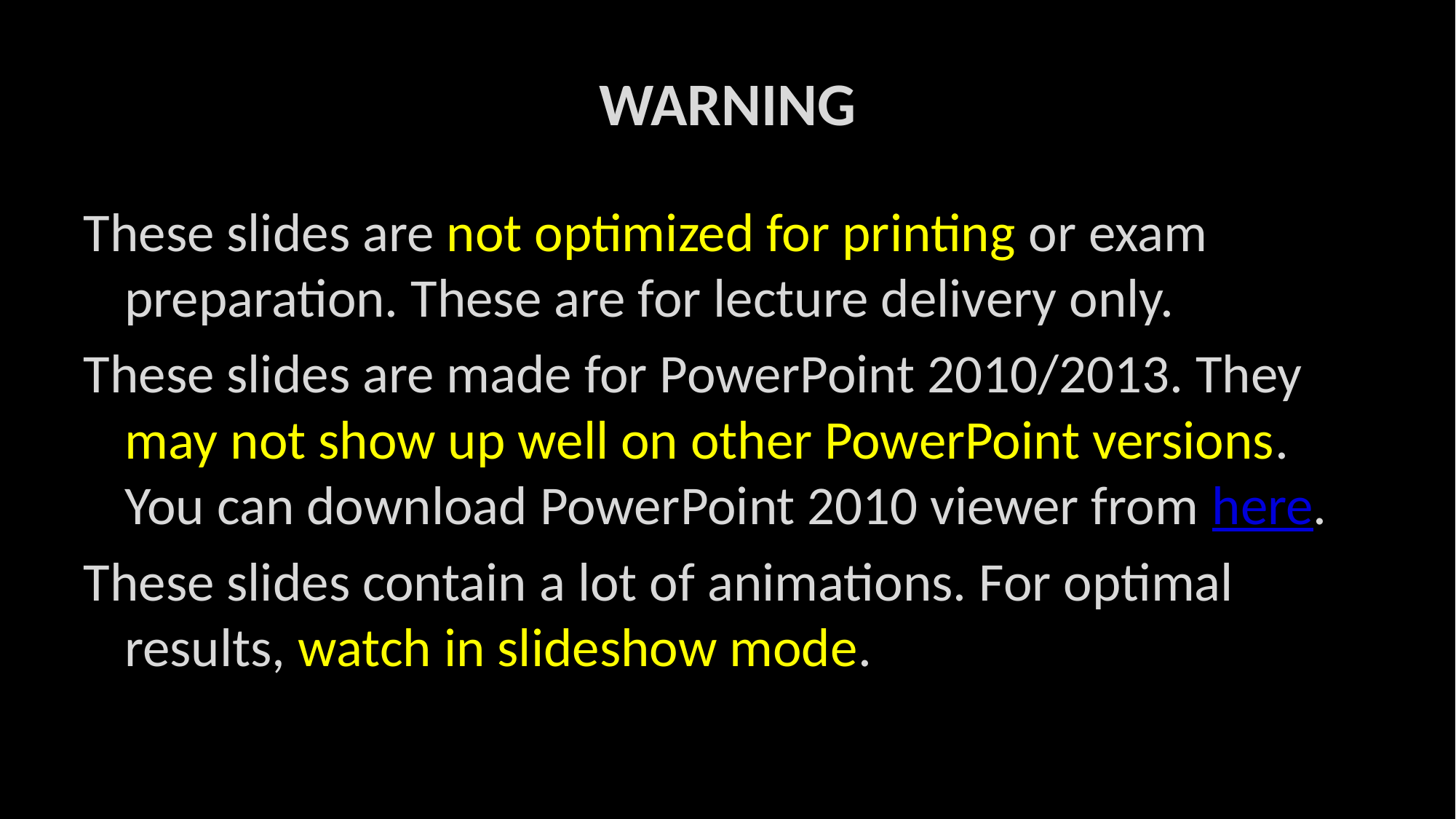

# WARNING
These slides are not optimized for printing or exam preparation. These are for lecture delivery only.
These slides are made for PowerPoint 2010/2013. They may not show up well on other PowerPoint versions. You can download PowerPoint 2010 viewer from here.
These slides contain a lot of animations. For optimal results, watch in slideshow mode.